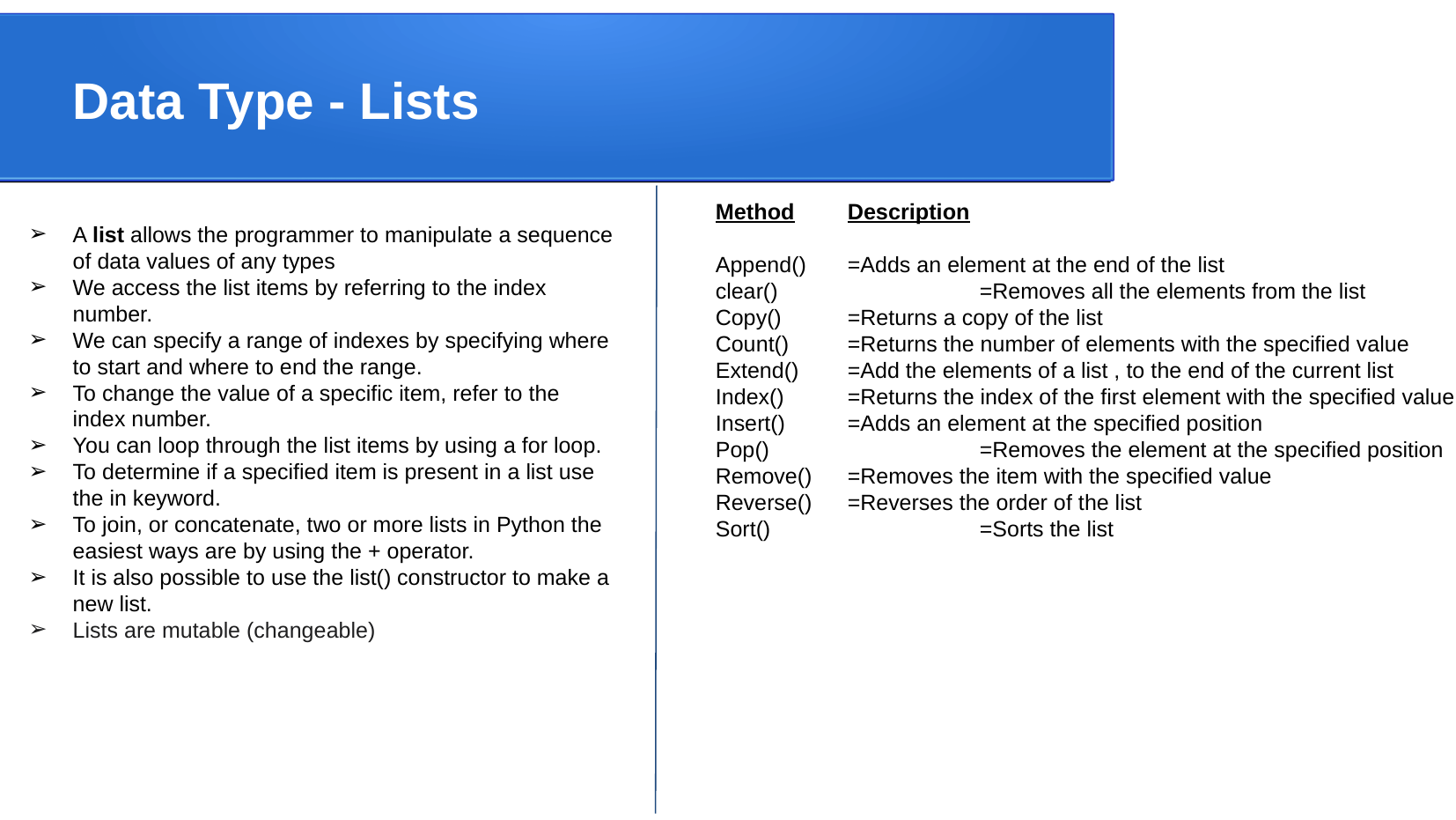

Data Type - Lists
Method	Description

Append() 	=Adds an element at the end of the list
clear()	    	=Removes all the elements from the list
Copy()      	=Returns a copy of the list
Count()     	=Returns the number of elements with the specified value
Extend()    	=Add the elements of a list , to the end of the current list
Index()      	=Returns the index of the first element with the specified value
Insert()      	=Adds an element at the specified position
Pop()	    	=Removes the element at the specified position
Remove() 	=Removes the item with the specified value
Reverse() 	=Reverses the order of the list
Sort()	    	=Sorts the list
A list allows the programmer to manipulate a sequence of data values of any types
We access the list items by referring to the index number.
We can specify a range of indexes by specifying where to start and where to end the range.
To change the value of a specific item, refer to the index number.
You can loop through the list items by using a for loop.
To determine if a specified item is present in a list use the in keyword.
To join, or concatenate, two or more lists in Python the easiest ways are by using the + operator.
It is also possible to use the list() constructor to make a new list.
Lists are mutable (changeable)